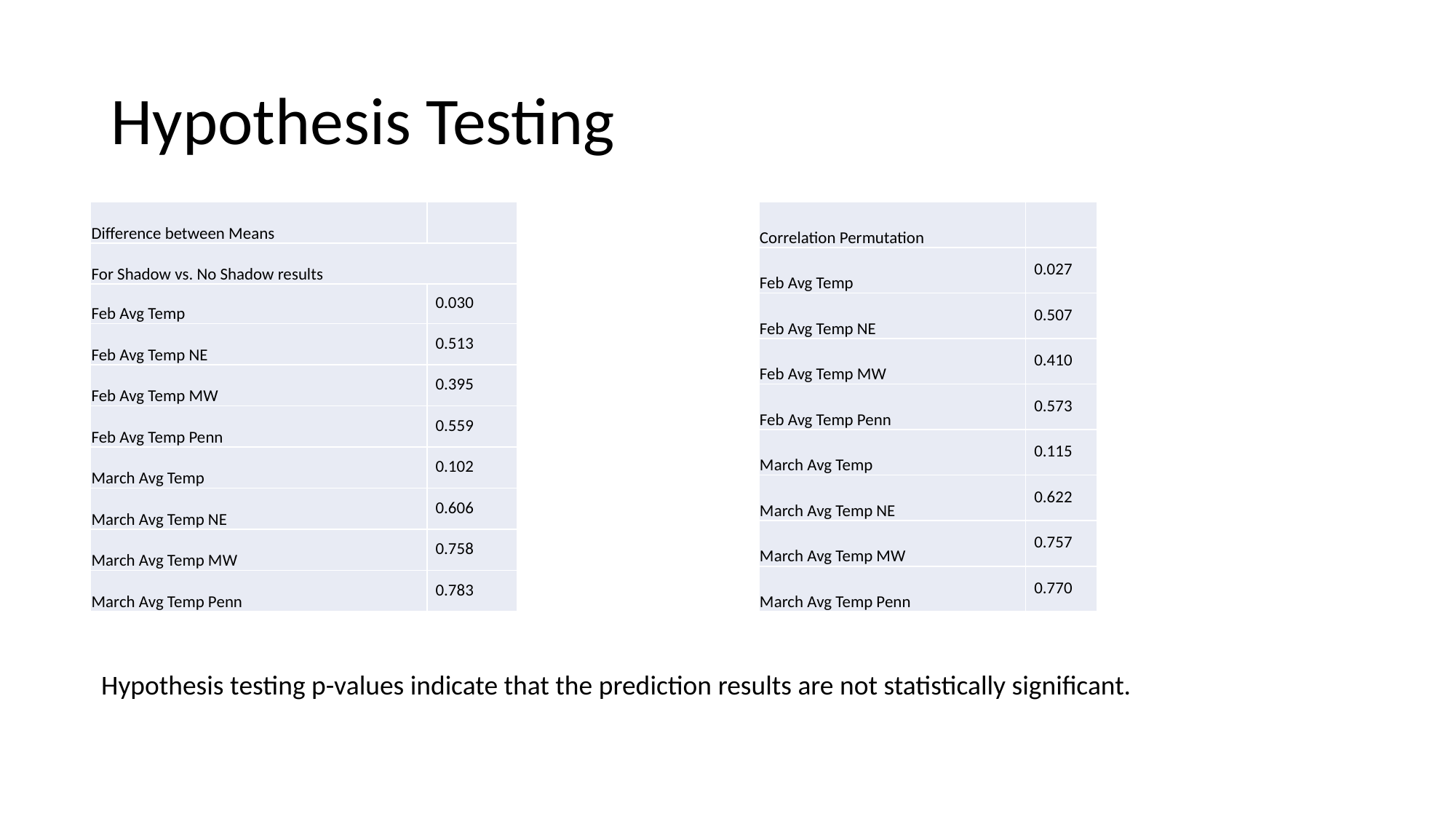

# Hypothesis Testing
| Correlation Permutation |  |
| --- | --- |
| Feb Avg Temp | 0.027 |
| Feb Avg Temp NE | 0.507 |
| Feb Avg Temp MW | 0.410 |
| Feb Avg Temp Penn | 0.573 |
| March Avg Temp | 0.115 |
| March Avg Temp NE | 0.622 |
| March Avg Temp MW | 0.757 |
| March Avg Temp Penn | 0.770 |
| Difference between Means |  |
| --- | --- |
| For Shadow vs. No Shadow results |  |
| Feb Avg Temp | 0.030 |
| Feb Avg Temp NE | 0.513 |
| Feb Avg Temp MW | 0.395 |
| Feb Avg Temp Penn | 0.559 |
| March Avg Temp | 0.102 |
| March Avg Temp NE | 0.606 |
| March Avg Temp MW | 0.758 |
| March Avg Temp Penn | 0.783 |
Hypothesis testing p-values indicate that the prediction results are not statistically significant.